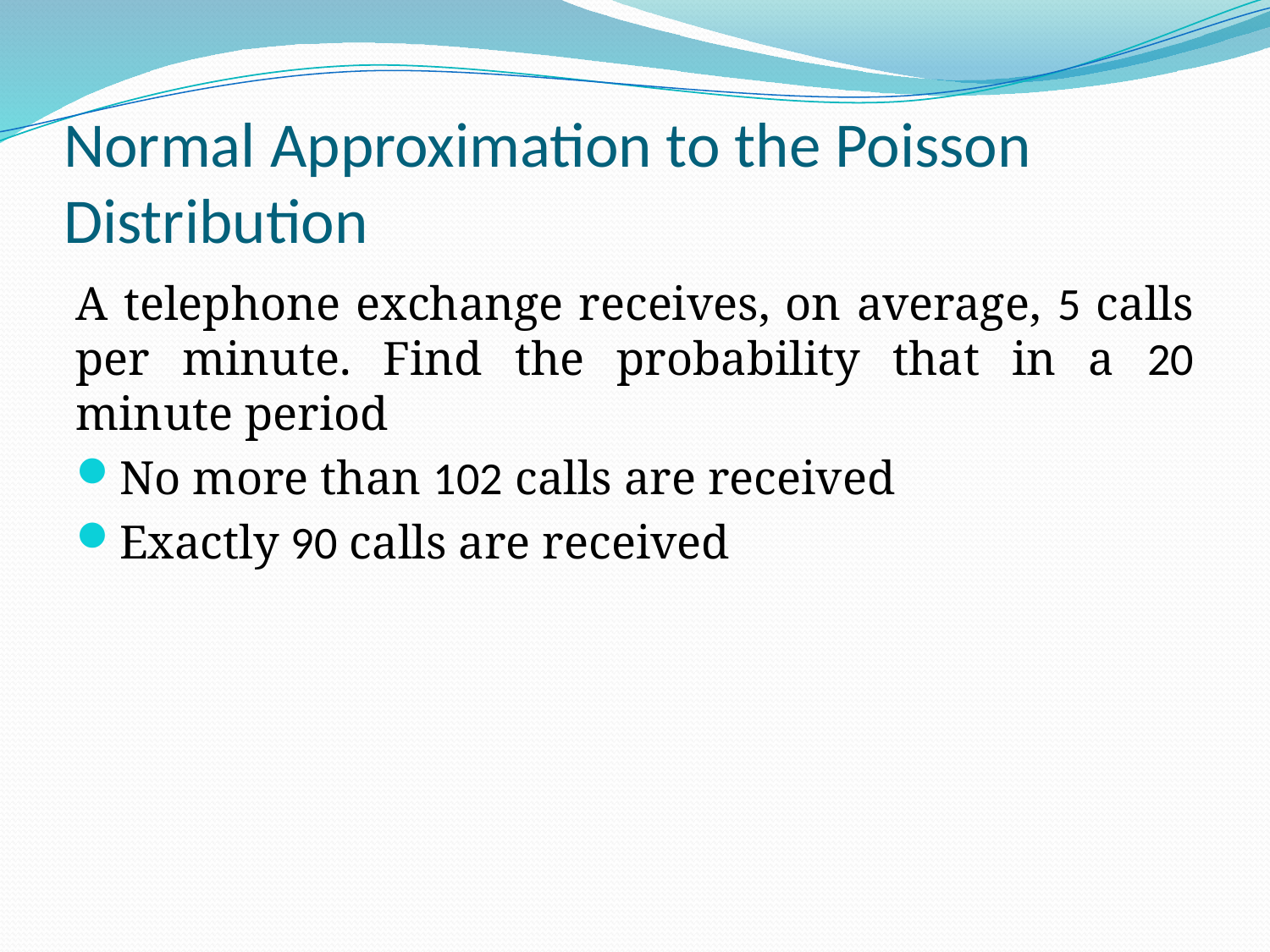

# Normal Approximation to the Poisson Distribution
A telephone exchange receives, on average, 5 calls per minute. Find the probability that in a 20 minute period
No more than 102 calls are received
Exactly 90 calls are received